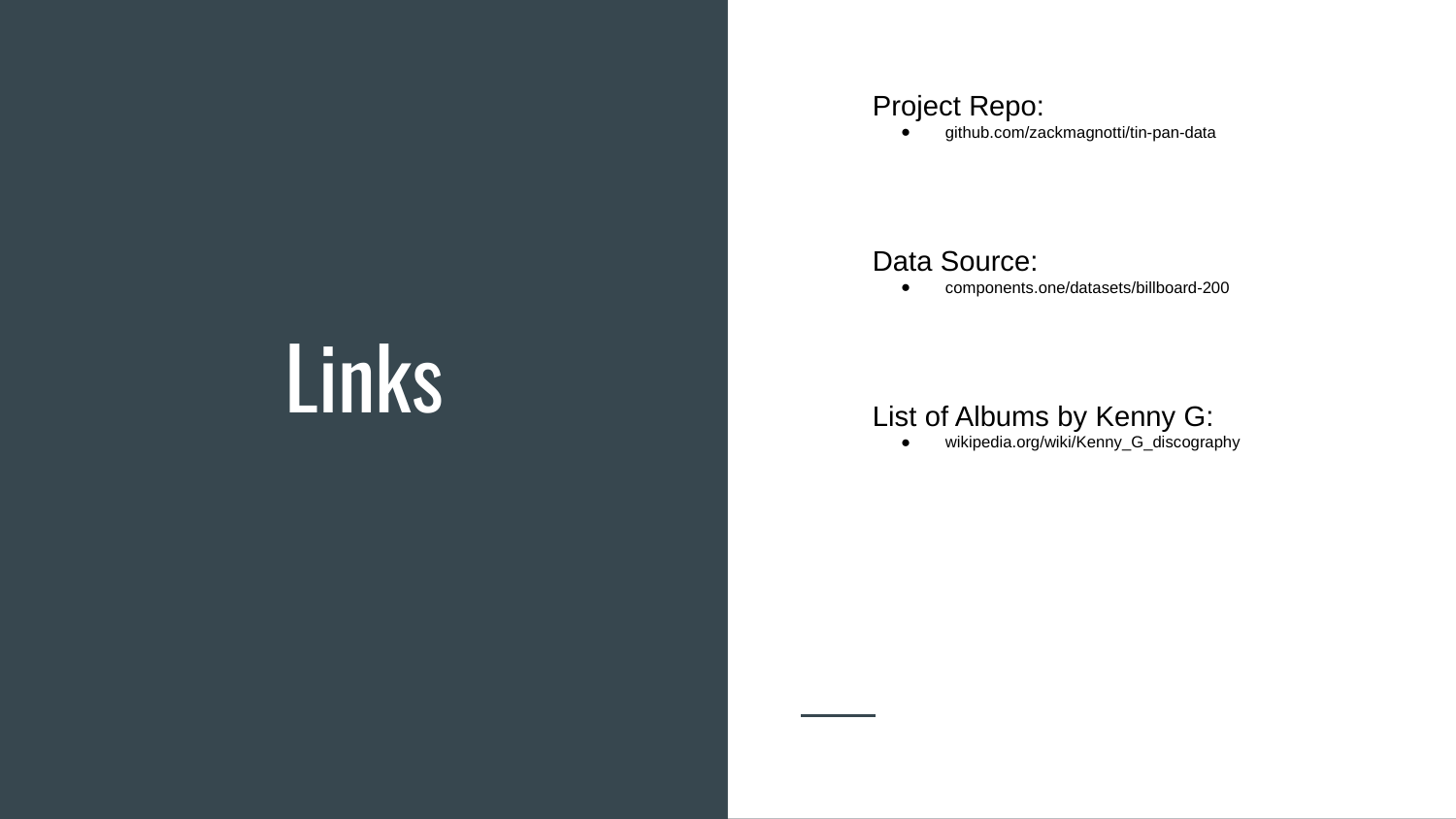

Project Repo:
github.com/zackmagnotti/tin-pan-data

Data Source:
components.one/datasets/billboard-200

List of Albums by Kenny G:
wikipedia.org/wiki/Kenny_G_discography
# Links